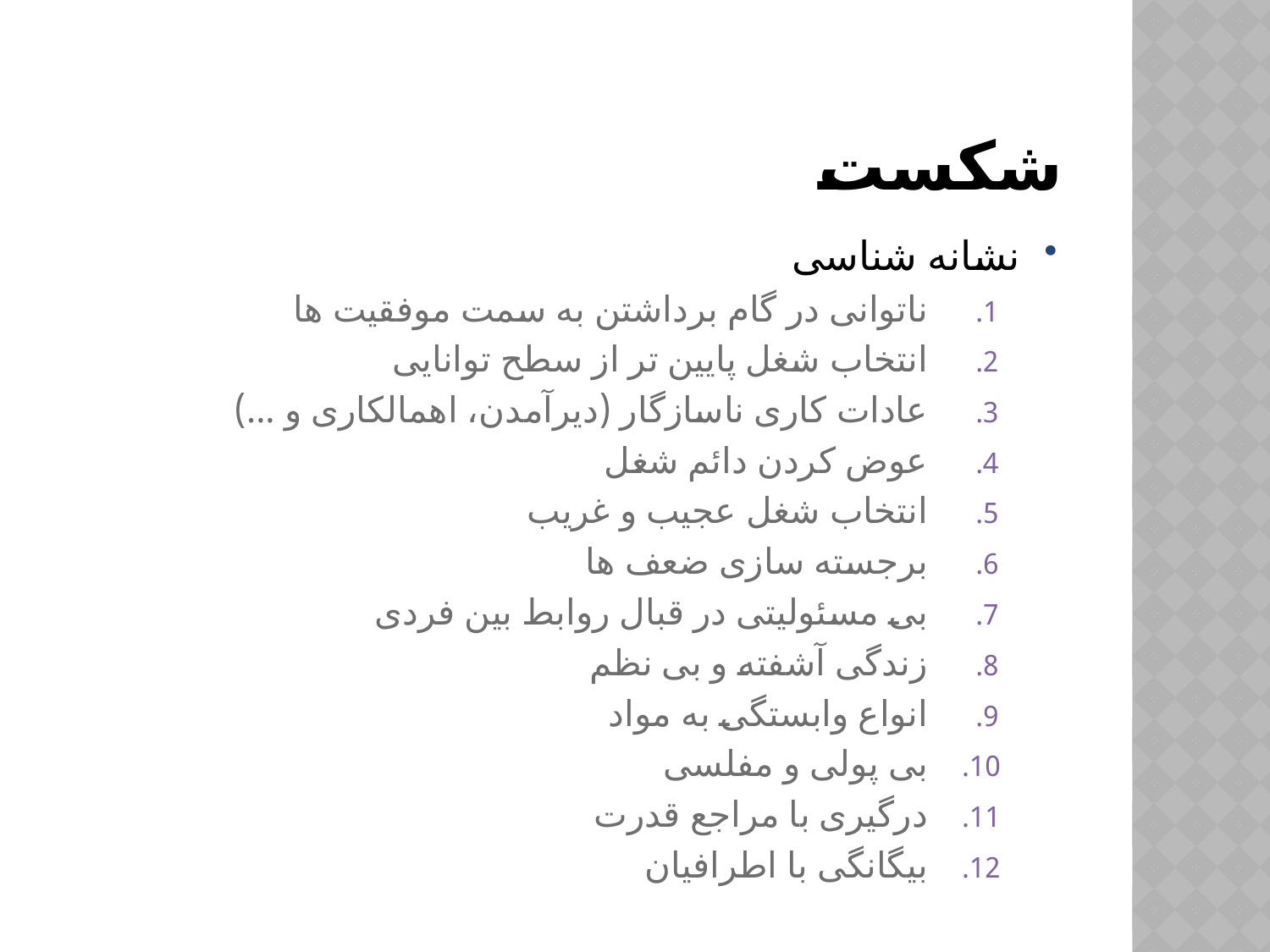

# شکست
نشانه شناسی
ناتوانی در گام برداشتن به سمت موفقیت ها
انتخاب شغل پایین تر از سطح توانایی
عادات کاری ناسازگار (دیرآمدن، اهمالکاری و ...)
عوض کردن دائم شغل
انتخاب شغل عجیب و غریب
برجسته سازی ضعف ها
بی مسئولیتی در قبال روابط بین فردی
زندگی آشفته و بی نظم
انواع وابستگی به مواد
بی پولی و مفلسی
درگیری با مراجع قدرت
بیگانگی با اطرافیان